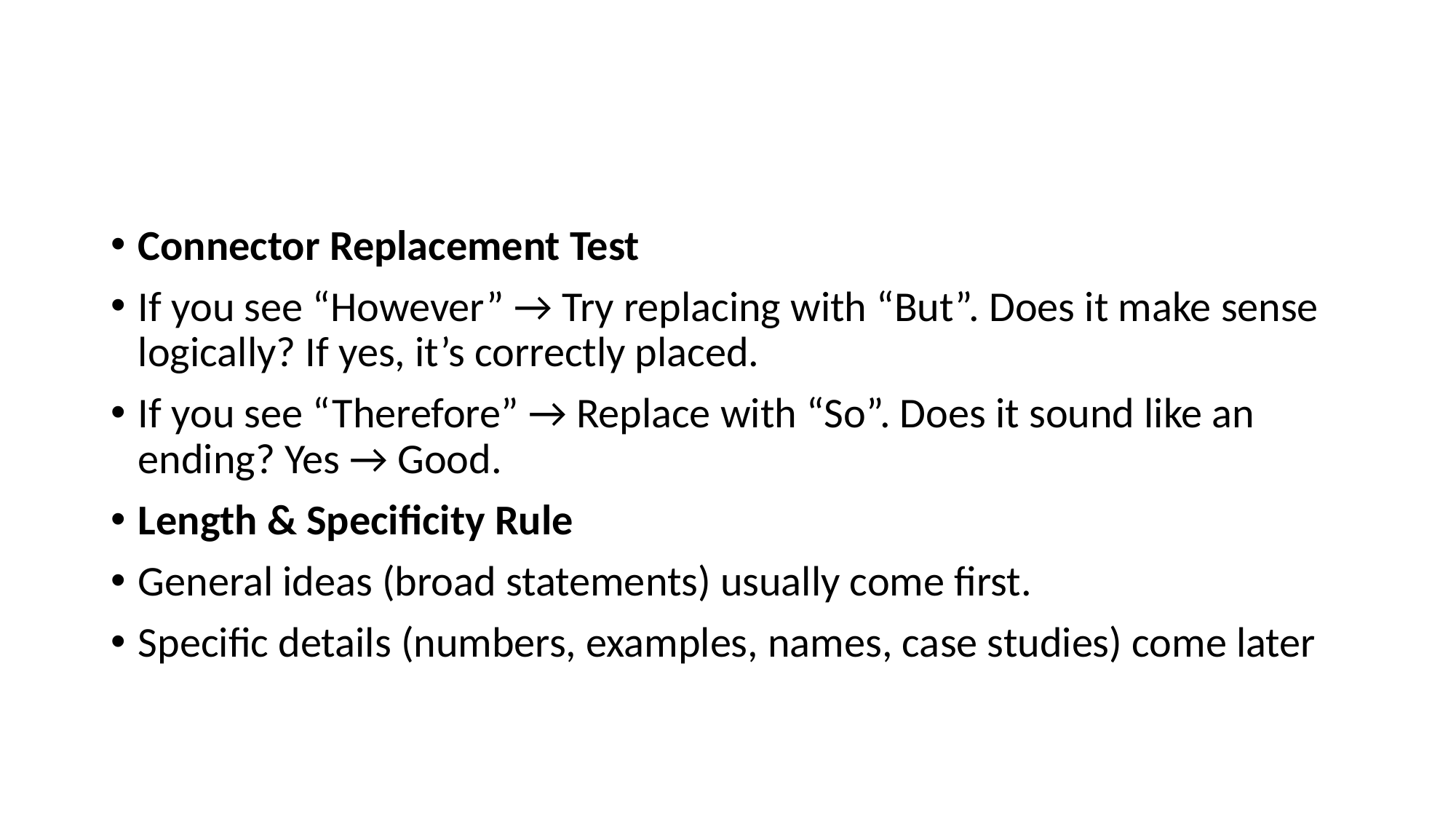

#
Connector Replacement Test
If you see “However” → Try replacing with “But”. Does it make sense logically? If yes, it’s correctly placed.
If you see “Therefore” → Replace with “So”. Does it sound like an ending? Yes → Good.
Length & Specificity Rule
General ideas (broad statements) usually come first.
Specific details (numbers, examples, names, case studies) come later